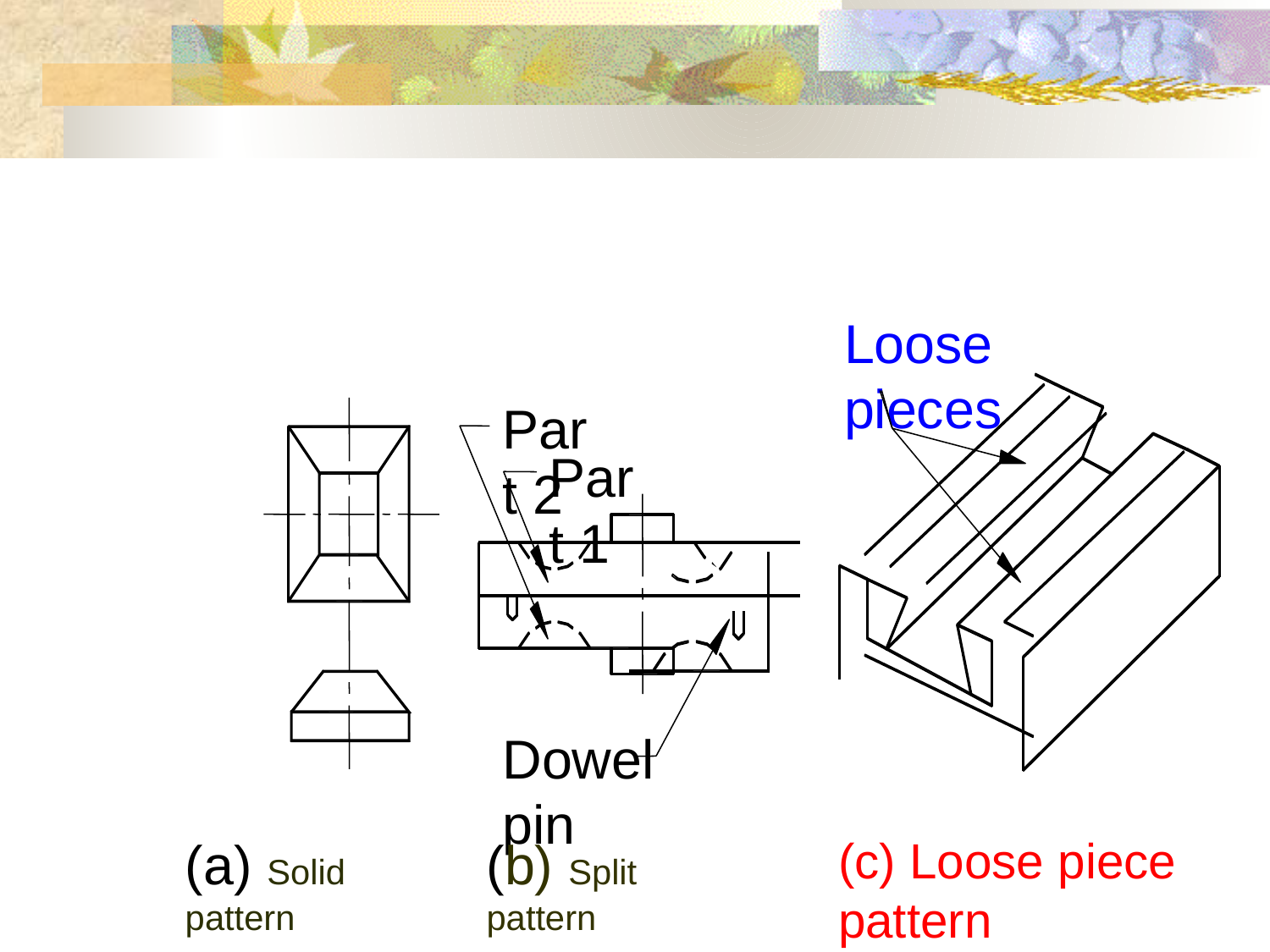

# TYPES OF PATTERNS

Loose pieces

Part 2

Part 1

Dowel pin
(a) Solid pattern
(b) Split pattern
(c) Loose piece pattern